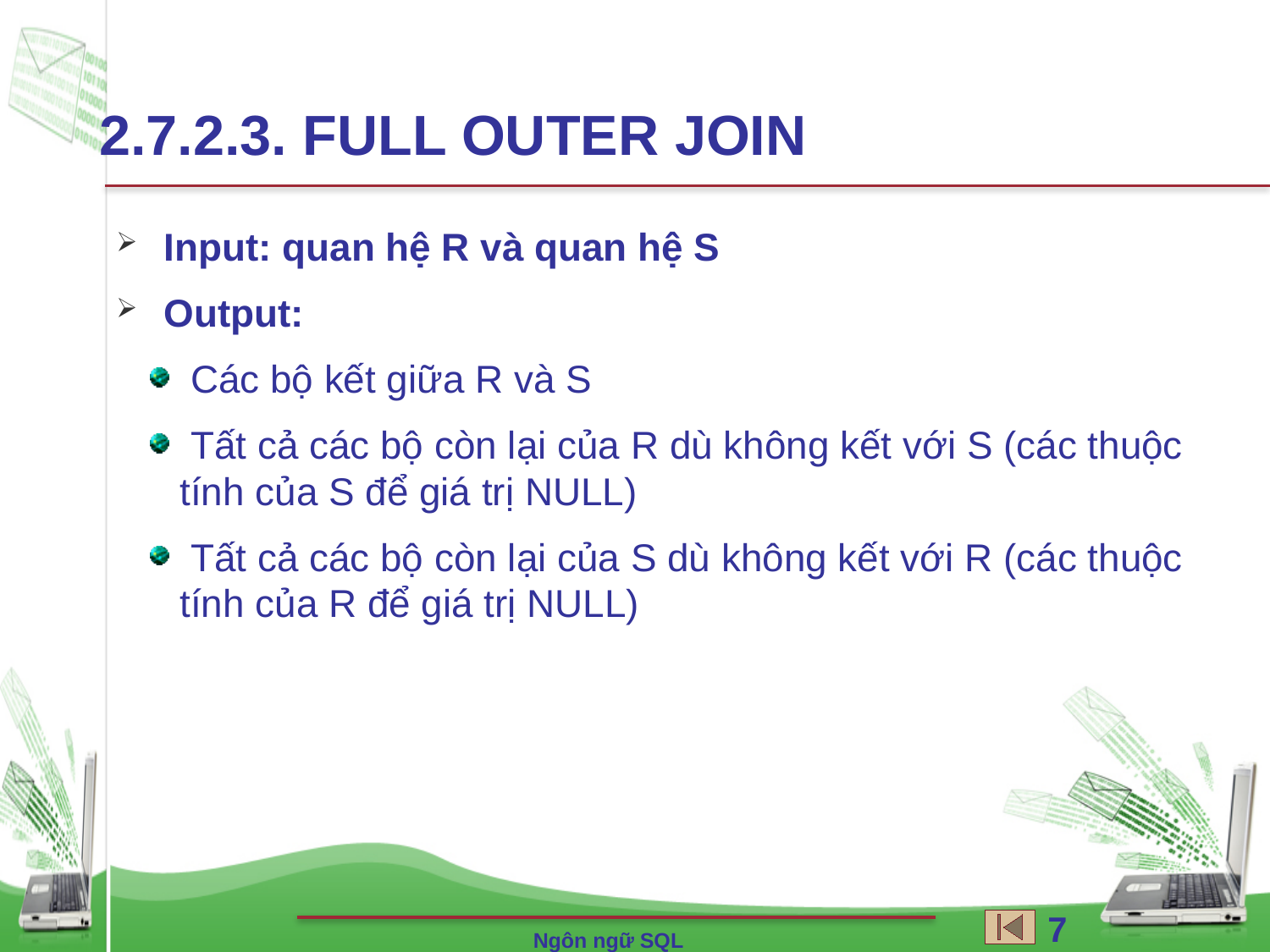

2.7.2.3. FULL OUTER JOIN
Input: quan hệ R và quan hệ S
Output:
 Các bộ kết giữa R và S
 Tất cả các bộ còn lại của R dù không kết với S (các thuộc tính của S để giá trị NULL)
 Tất cả các bộ còn lại của S dù không kết với R (các thuộc tính của R để giá trị NULL)
74
Ngôn ngữ SQL